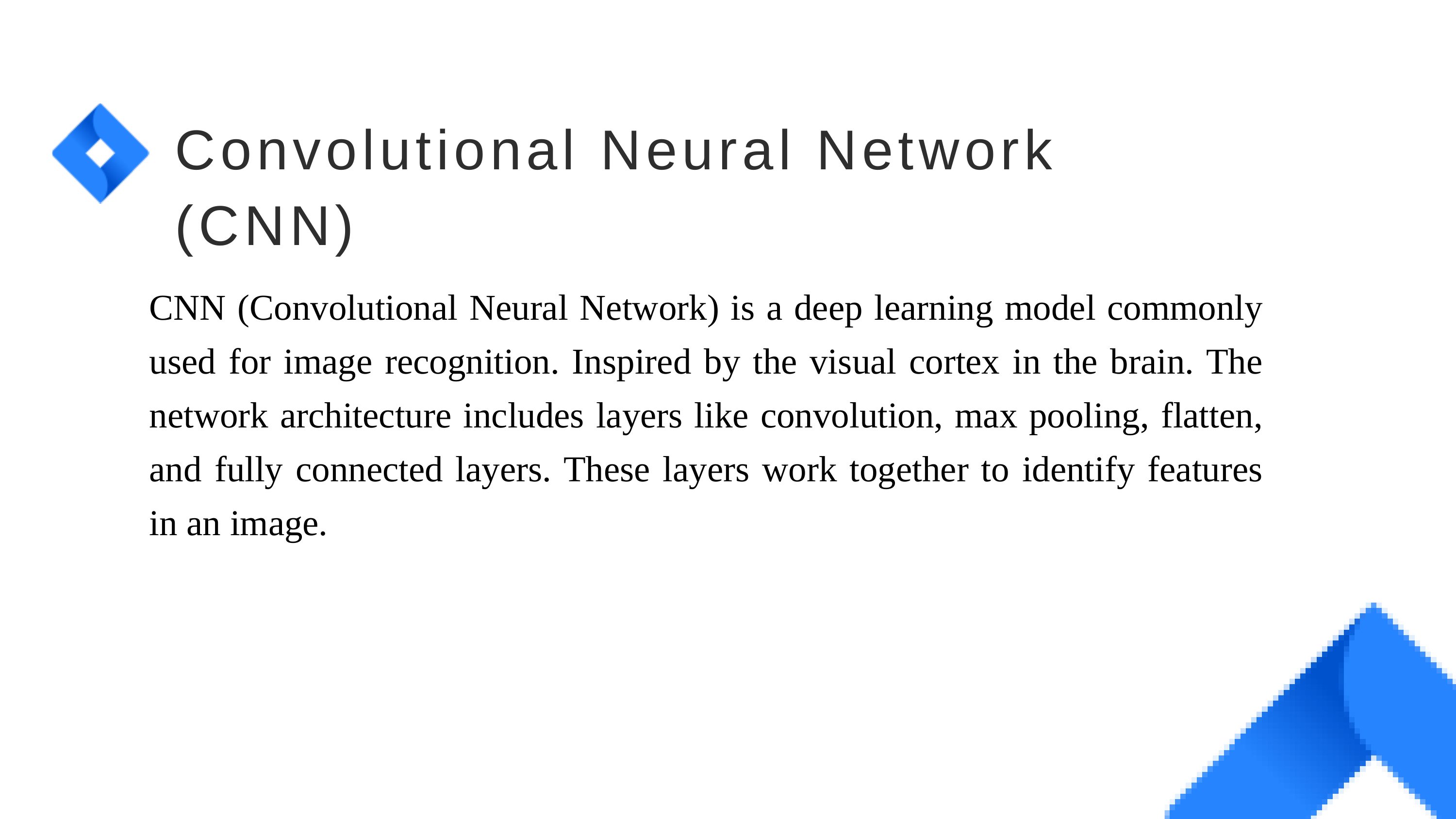

Convolutional Neural Network (CNN)
CNN (Convolutional Neural Network) is a deep learning model commonly used for image recognition. Inspired by the visual cortex in the brain. The network architecture includes layers like convolution, max pooling, flatten, and fully connected layers. These layers work together to identify features in an image.